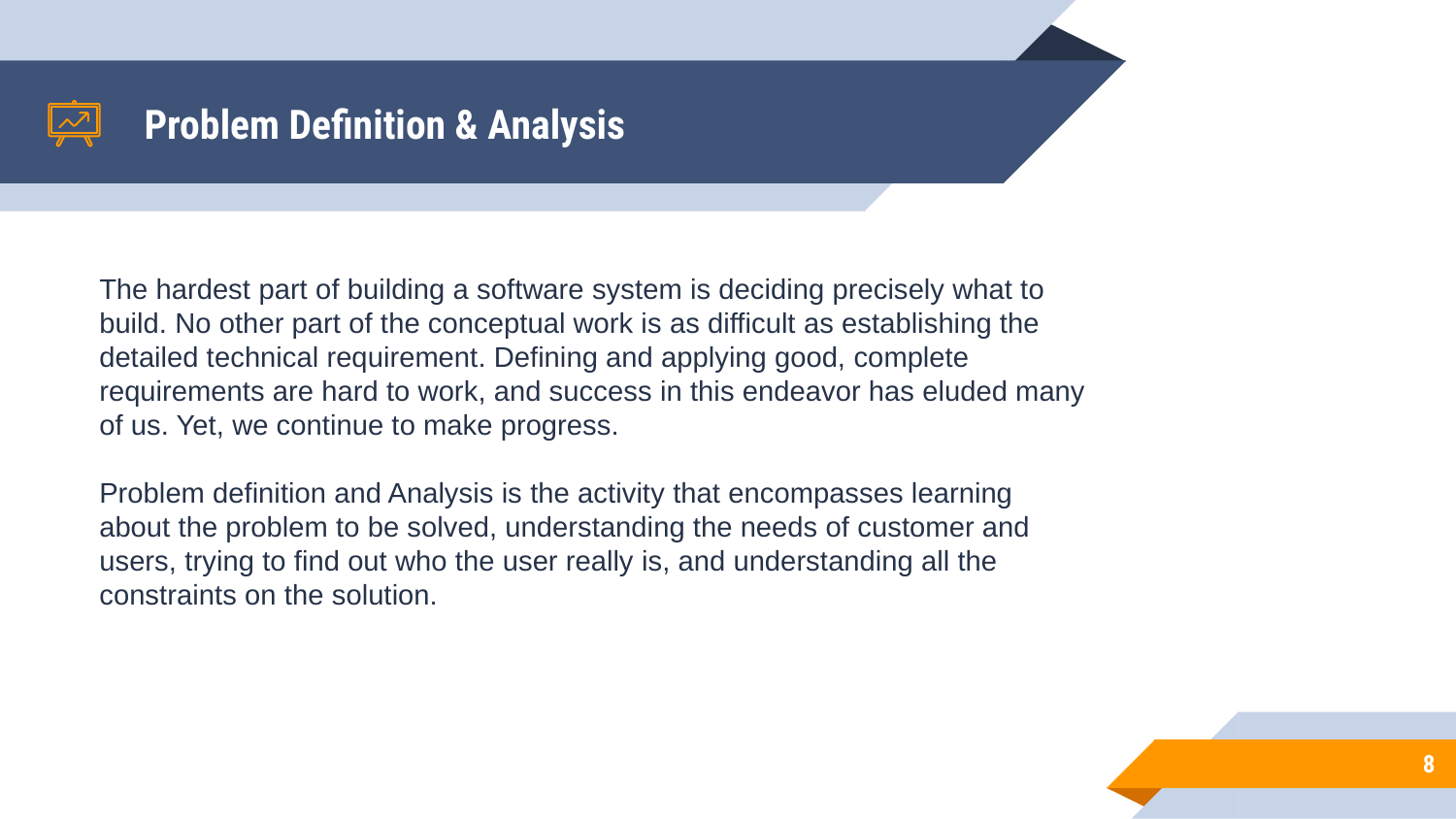

# Problem Definition & Analysis

The hardest part of building a software system is deciding precisely what to build. No other part of the conceptual work is as difficult as establishing the detailed technical requirement. Defining and applying good, complete requirements are hard to work, and success in this endeavor has eluded many of us. Yet, we continue to make progress.

Problem definition and Analysis is the activity that encompasses learning about the problem to be solved, understanding the needs of customer and users, trying to find out who the user really is, and understanding all the constraints on the solution.
8